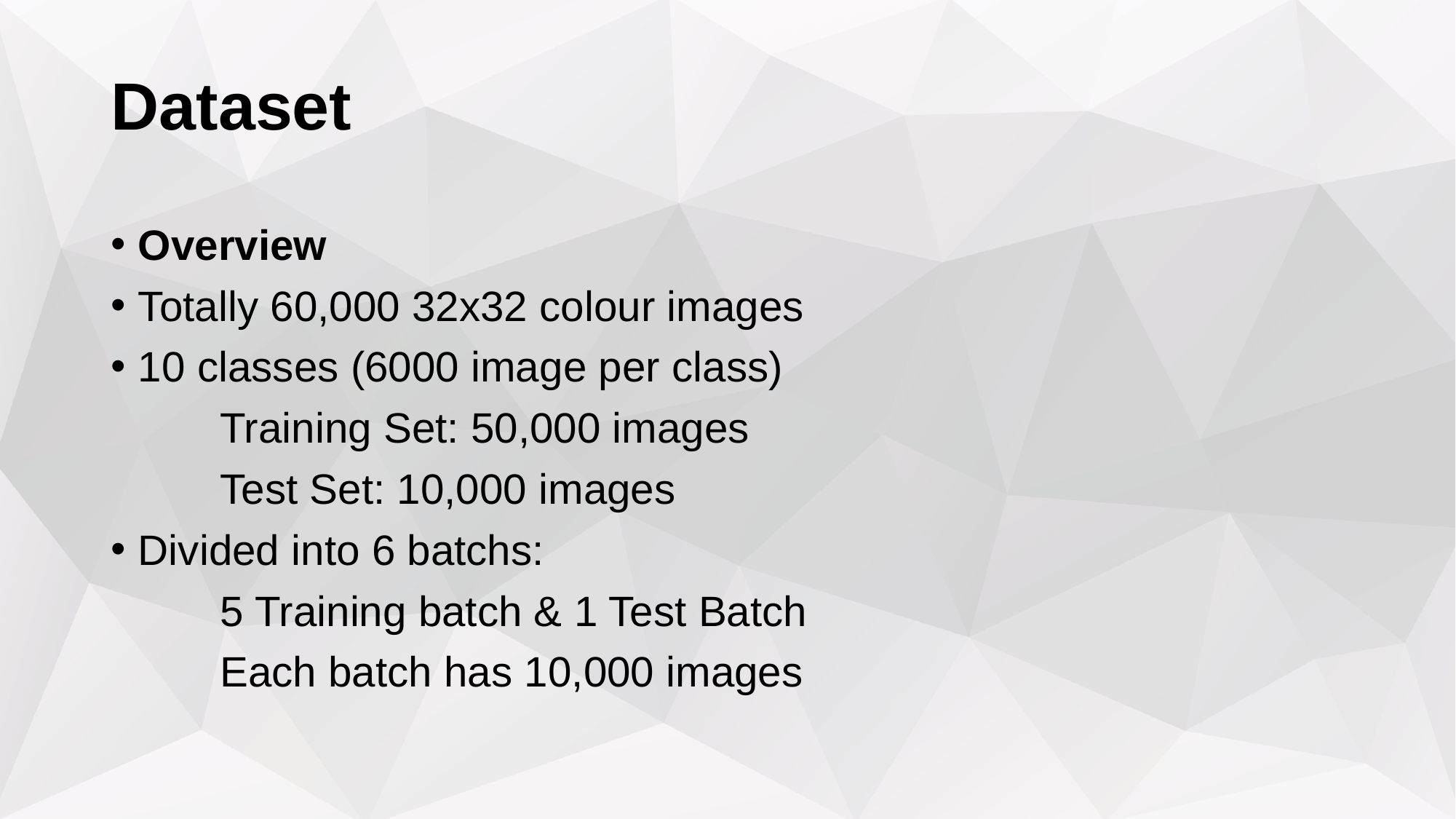

# Dataset
Overview
Totally 60,000 32x32 colour images
10 classes (6000 image per class)
	Training Set: 50,000 images
	Test Set: 10,000 images
Divided into 6 batchs:
	5 Training batch & 1 Test Batch
	Each batch has 10,000 images